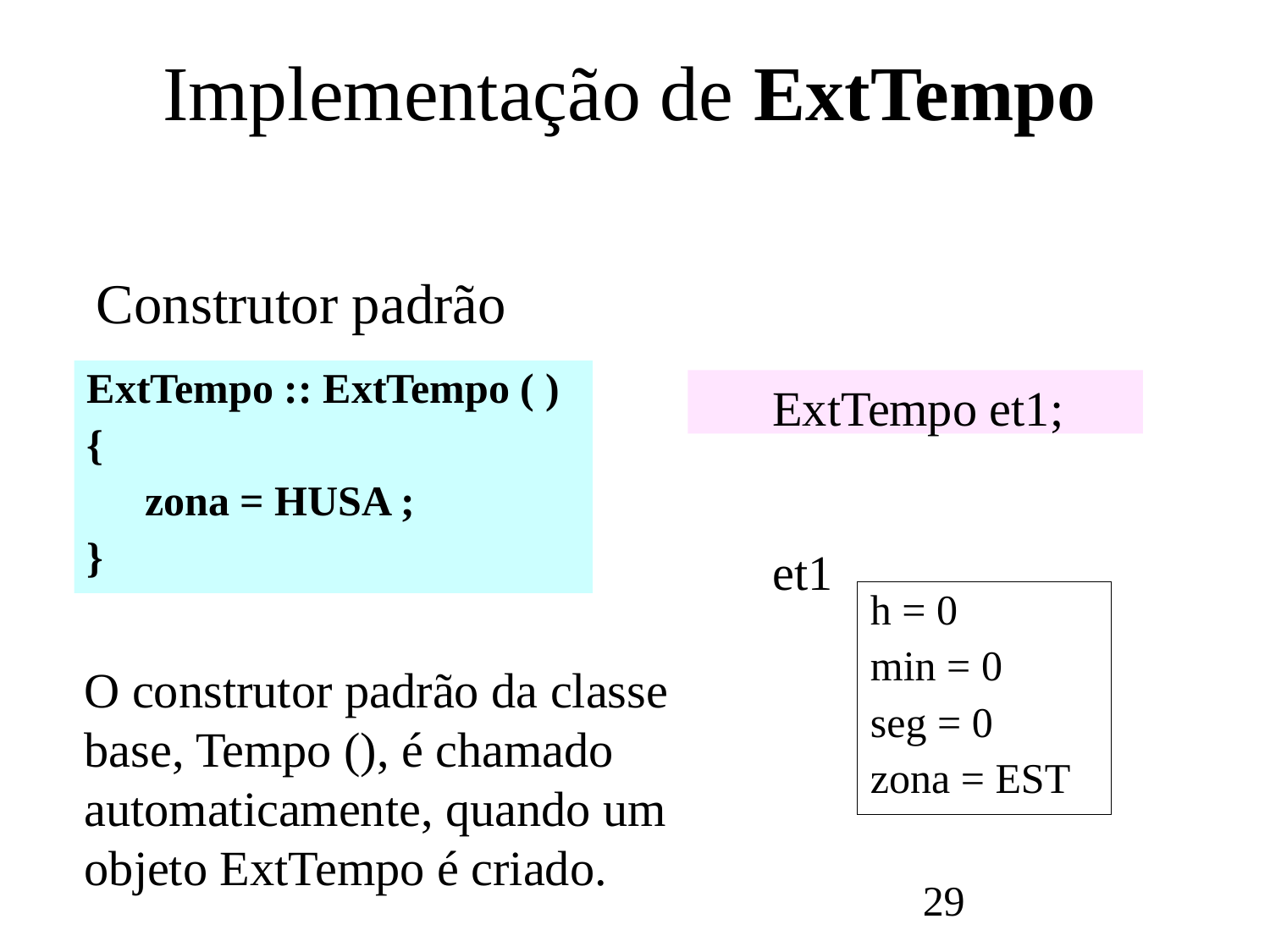

# Implementação de ExtTempo
Construtor padrão
ExtTempo :: ExtTempo ( )
{
	 zona = HUSA ;
}
	  ExtTempo et1;
et1
h = 0
min = 0
seg = 0
zona = EST
O construtor padrão da classe base, Tempo (), é chamado automaticamente, quando um objeto ExtTempo é criado.
29